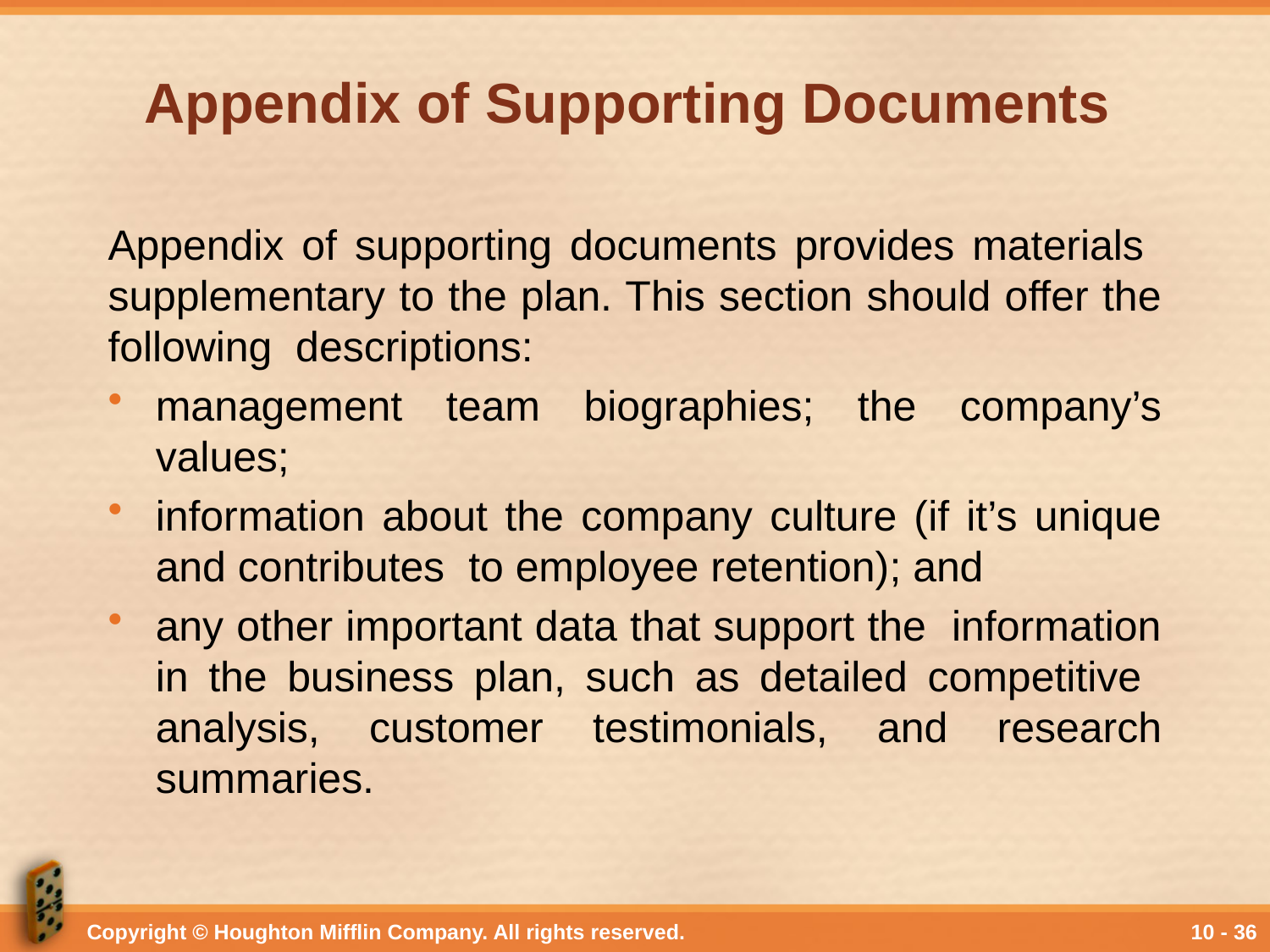

# Appendix of Supporting Documents
Appendix of supporting documents provides materials  supplementary to the plan. This section should offer the following  descriptions:
management team biographies; the company’s values;
information about the company culture (if it’s unique and contributes  to employee retention); and
any other important data that support the  information in the business plan, such as detailed competitive  analysis, customer testimonials, and research summaries.

Copyright © Houghton Mifflin Company. All rights reserved.
10 - 36